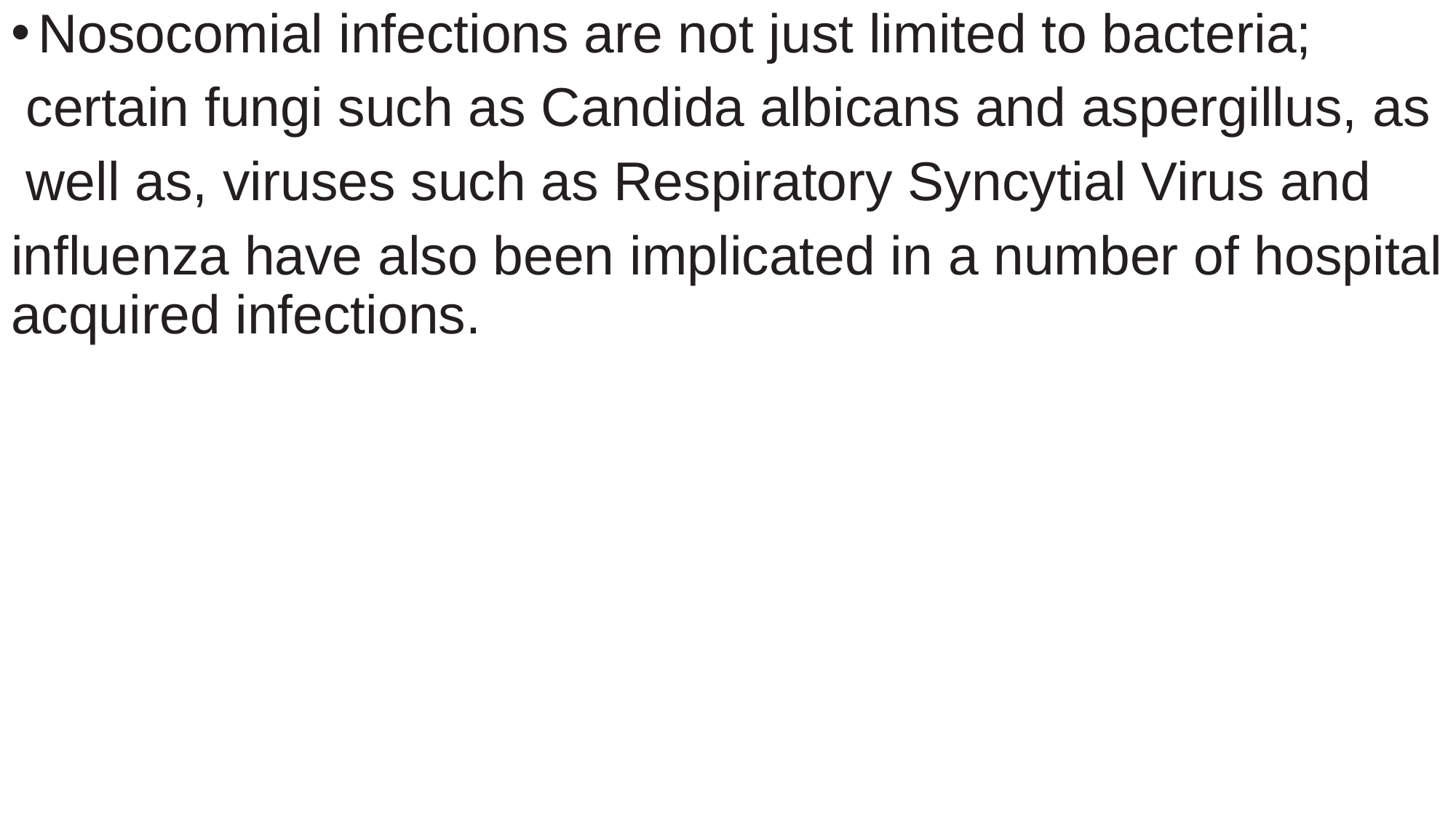

Nosocomial infections are not just limited to bacteria;
 certain fungi such as Candida albicans and aspergillus, as
 well as, viruses such as Respiratory Syncytial Virus and
influenza have also been implicated in a number of hospital acquired infections.